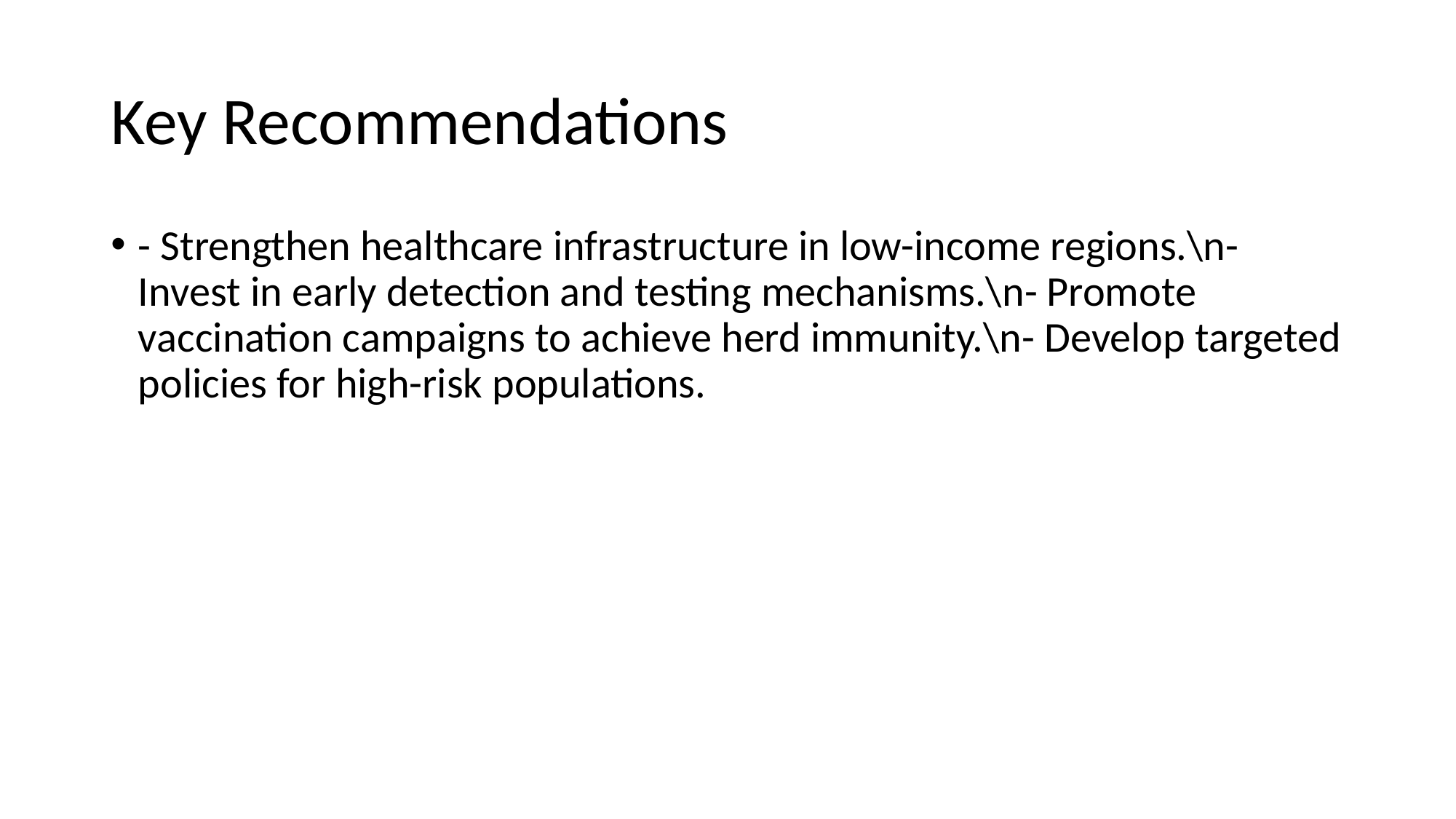

# Key Recommendations
- Strengthen healthcare infrastructure in low-income regions.\n- Invest in early detection and testing mechanisms.\n- Promote vaccination campaigns to achieve herd immunity.\n- Develop targeted policies for high-risk populations.